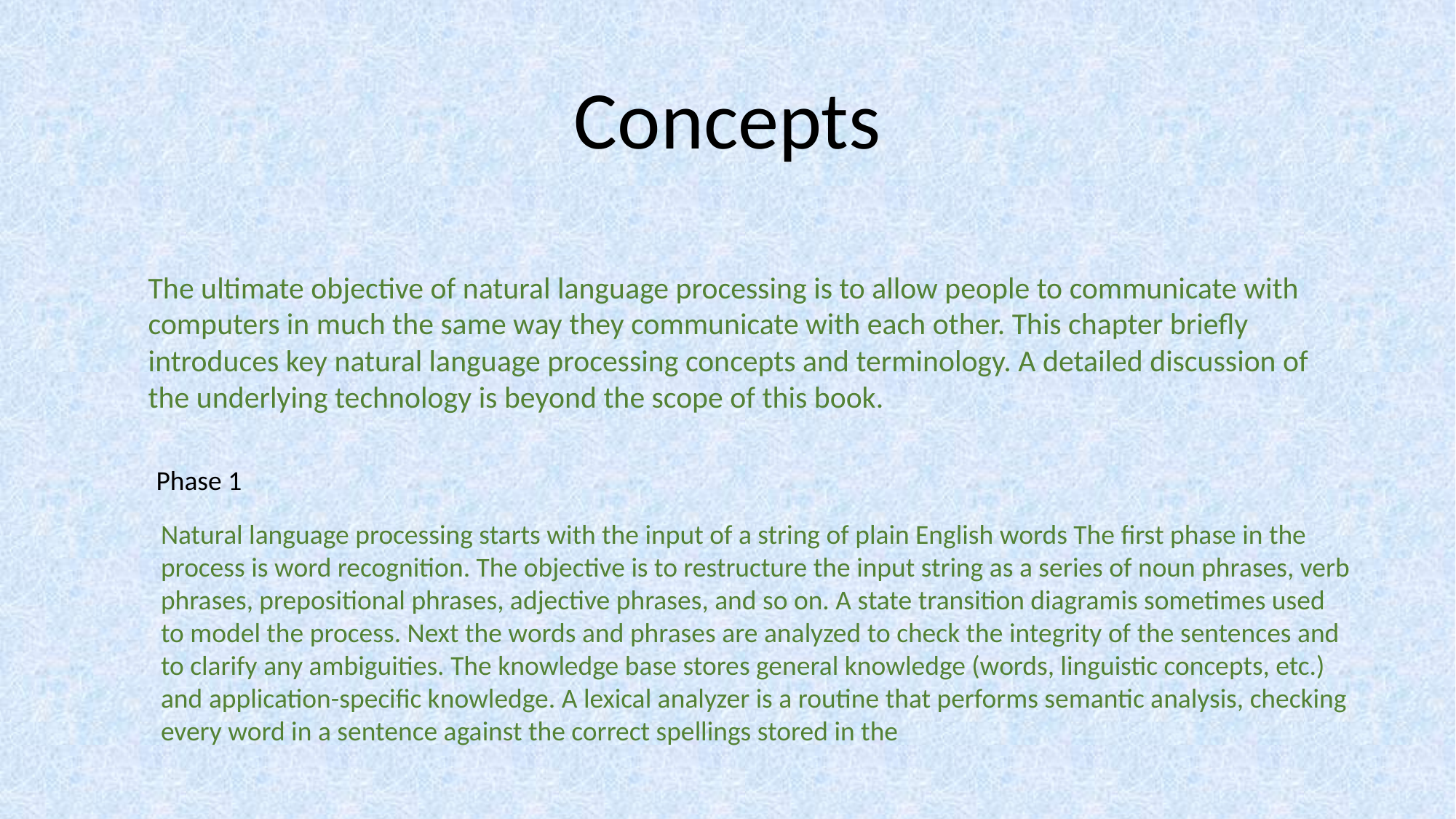

Concepts
The ultimate objective of natural language processing is to allow people to communicate with computers in much the same way they communicate with each other. This chapter briefly introduces key natural language processing concepts and terminology. A detailed discussion of the underlying technology is beyond the scope of this book.
Phase 1
Natural language processing starts with the input of a string of plain English words The first phase in the process is word recognition. The objective is to restructure the input string as a series of noun phrases, verb phrases, prepositional phrases, adjective phrases, and so on. A state transition diagramis sometimes used to model the process. Next the words and phrases are analyzed to check the integrity of the sentences and to clarify any ambiguities. The knowledge base stores general knowledge (words, linguistic concepts, etc.) and application-specific knowledge. A lexical analyzer is a routine that performs semantic analysis, checking every word in a sentence against the correct spellings stored in the